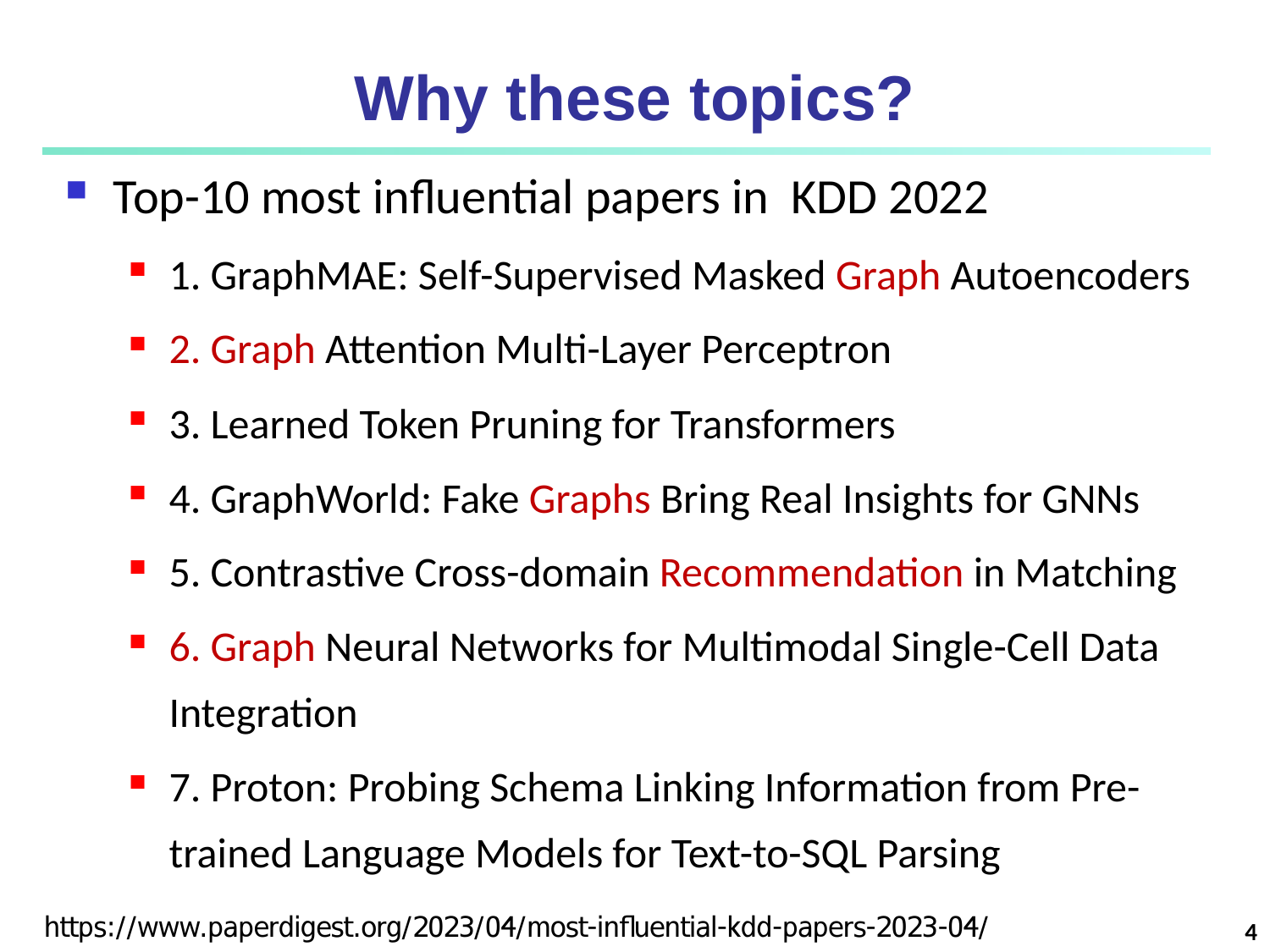

# Why these topics?
Top-10 most influential papers in  KDD 2022
1. GraphMAE: Self-Supervised Masked Graph Autoencoders
2. Graph Attention Multi-Layer Perceptron
3. Learned Token Pruning for Transformers
4. GraphWorld: Fake Graphs Bring Real Insights for GNNs
5. Contrastive Cross-domain Recommendation in Matching
6. Graph Neural Networks for Multimodal Single-Cell Data Integration
7. Proton: Probing Schema Linking Information from Pre-trained Language Models for Text-to-SQL Parsing

4
https://www.paperdigest.org/2023/04/most-influential-kdd-papers-2023-04/